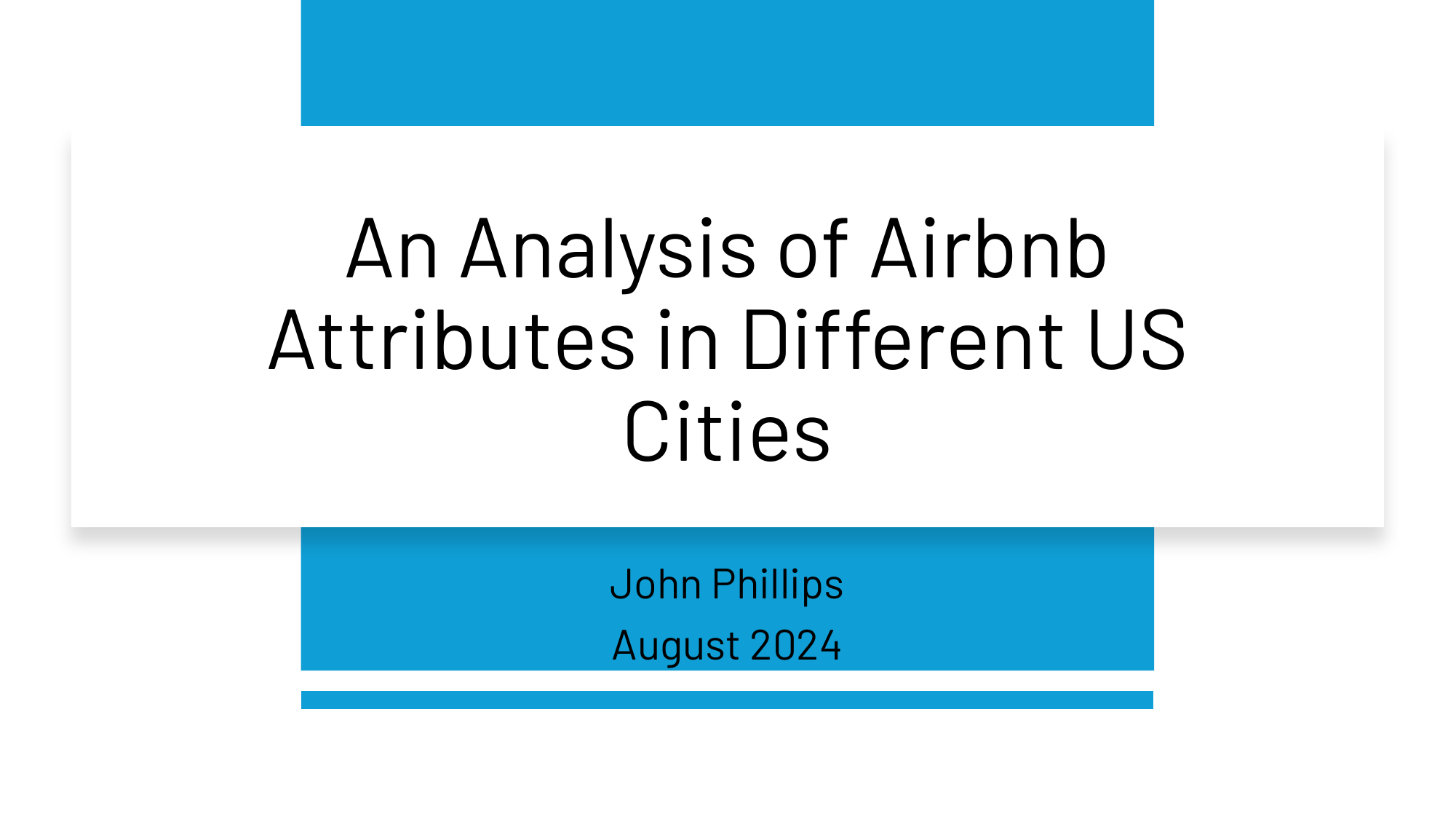

# An Analysis of Airbnb Attributes in Different US Cities
John Phillips
August 2024